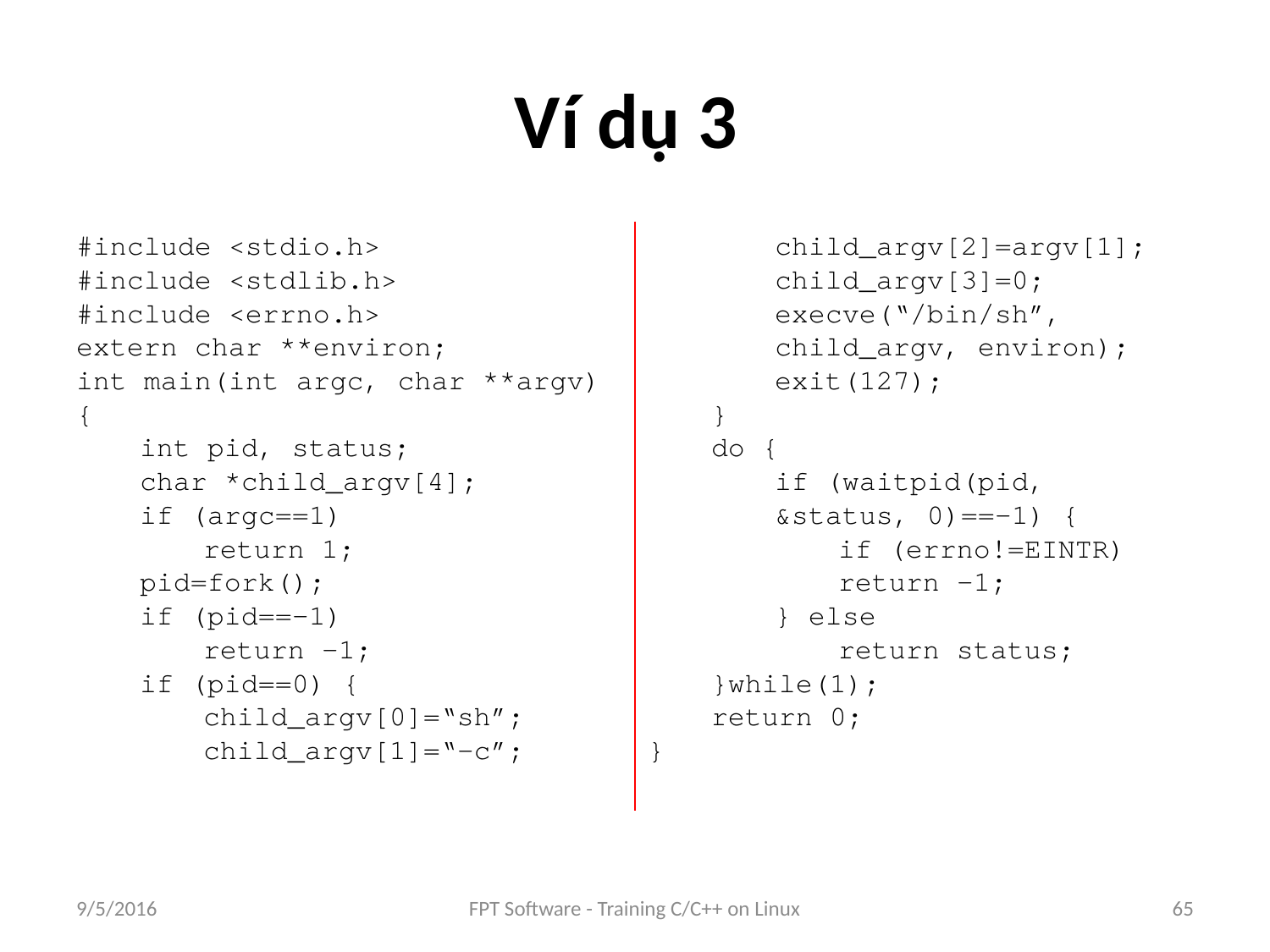

# Ví dụ 3
| #include <stdio.h> #include <stdlib.h> #include <errno.h> extern char \*\*environ; int main(int argc, char \*\*argv) { int pid, status; char \*child\_argv[4]; if (argc==1) return 1; pid=fork(); if (pid==-1) return -1; if (pid==0) { child\_argv[0]=“sh”; child\_argv[1]=“-c”; | child\_argv[2]=argv[1]; child\_argv[3]=0; execve(“/bin/sh”, child\_argv, environ); exit(127); } do { if (waitpid(pid, &status, 0)==-1) { if (errno!=EINTR) return -1; } else return status; }while(1); return 0; } |
| --- | --- |
9/5/2016
FPT Software - Training C/C++ on Linux
65